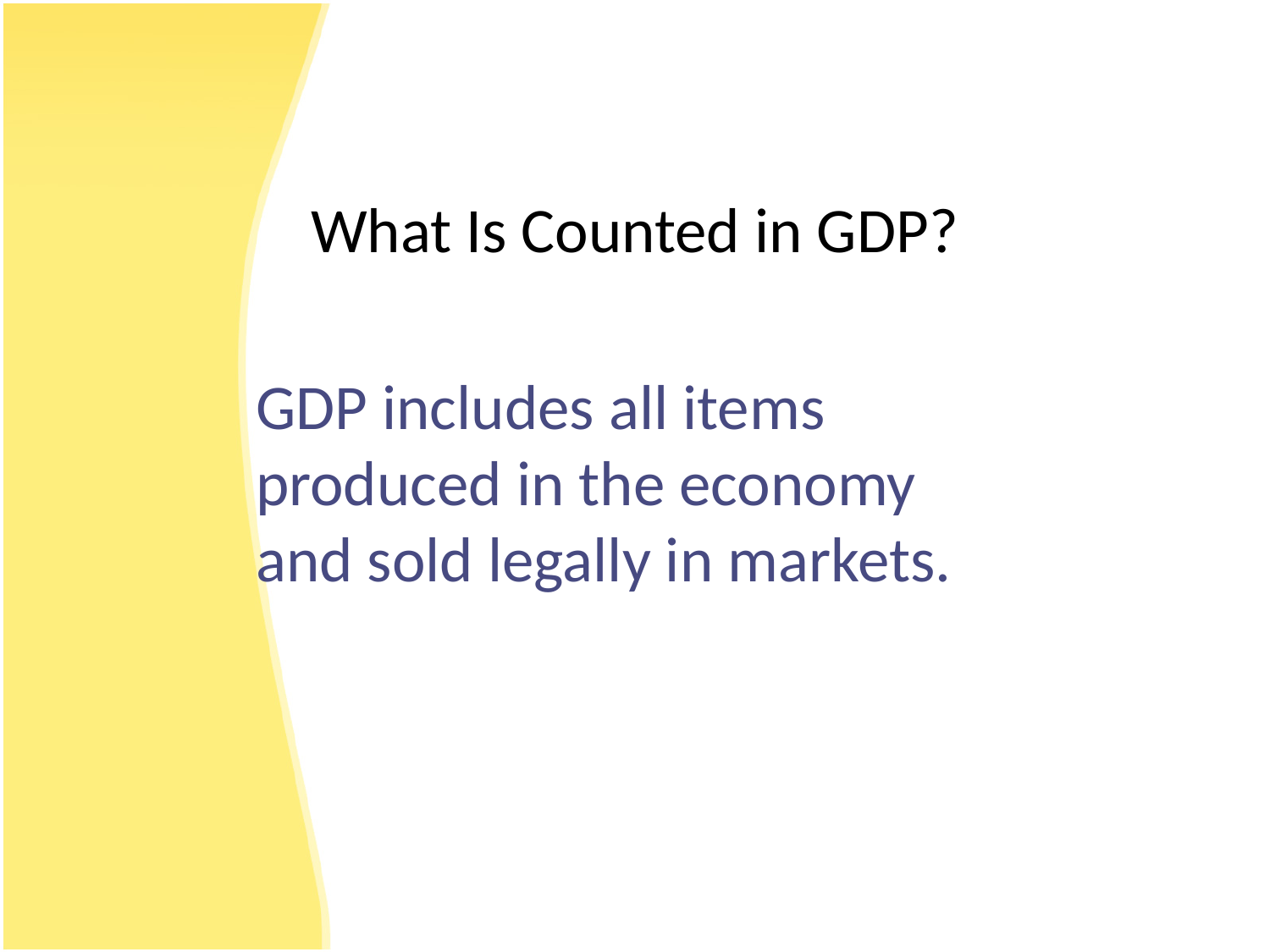

# What Is Counted in GDP?
GDP includes all items produced in the economy and sold legally in markets.